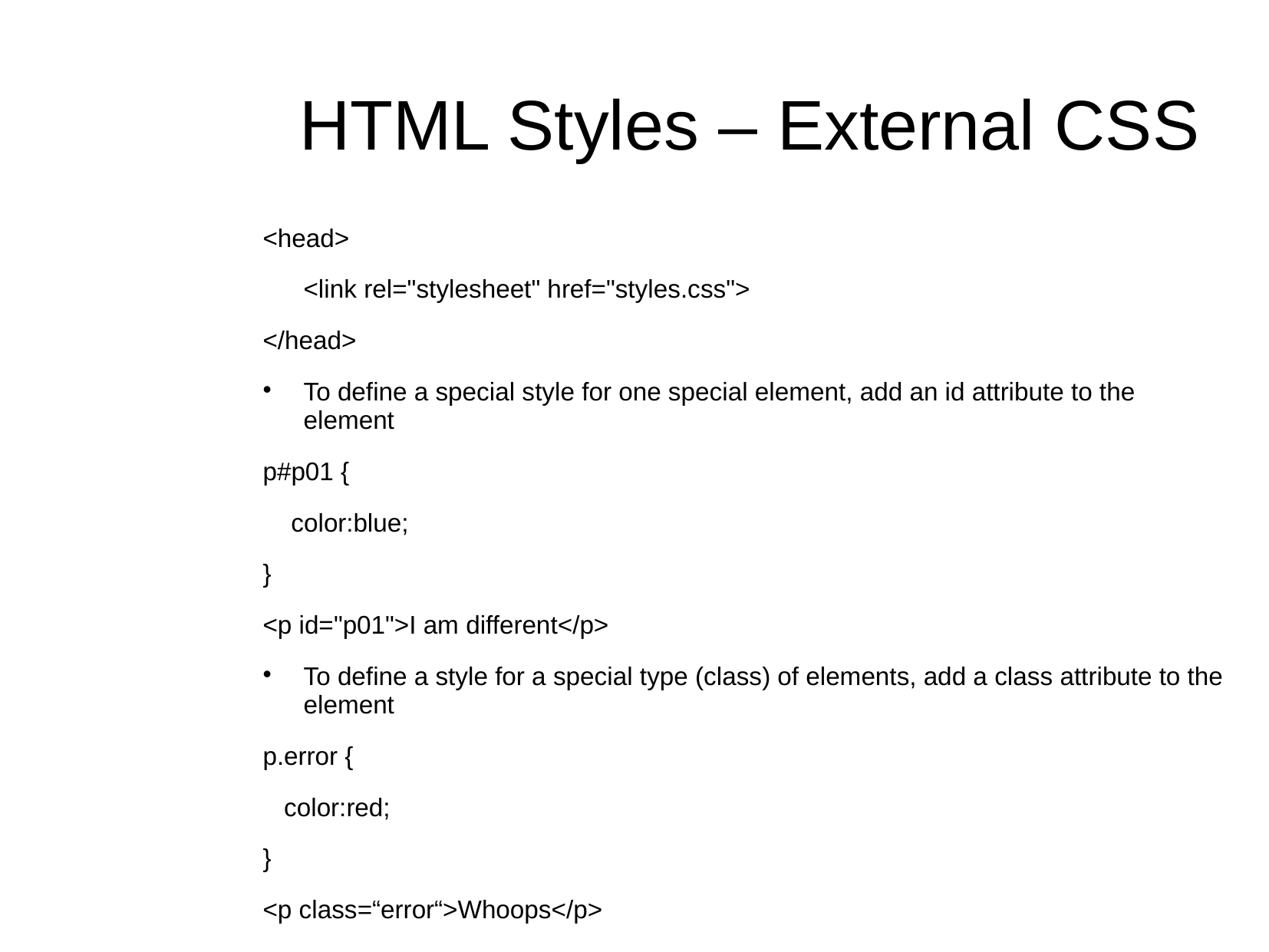

# HTML Styles – External CSS
<head>
  	<link rel="stylesheet" href="styles.css">
</head>
To define a special style for one special element, add an id attribute to the element
p#p01 {
    color:blue;
}
<p id="p01">I am different</p>
To define a style for a special type (class) of elements, add a class attribute to the element
p.error {
   color:red;
}
<p class=“error“>Whoops</p>